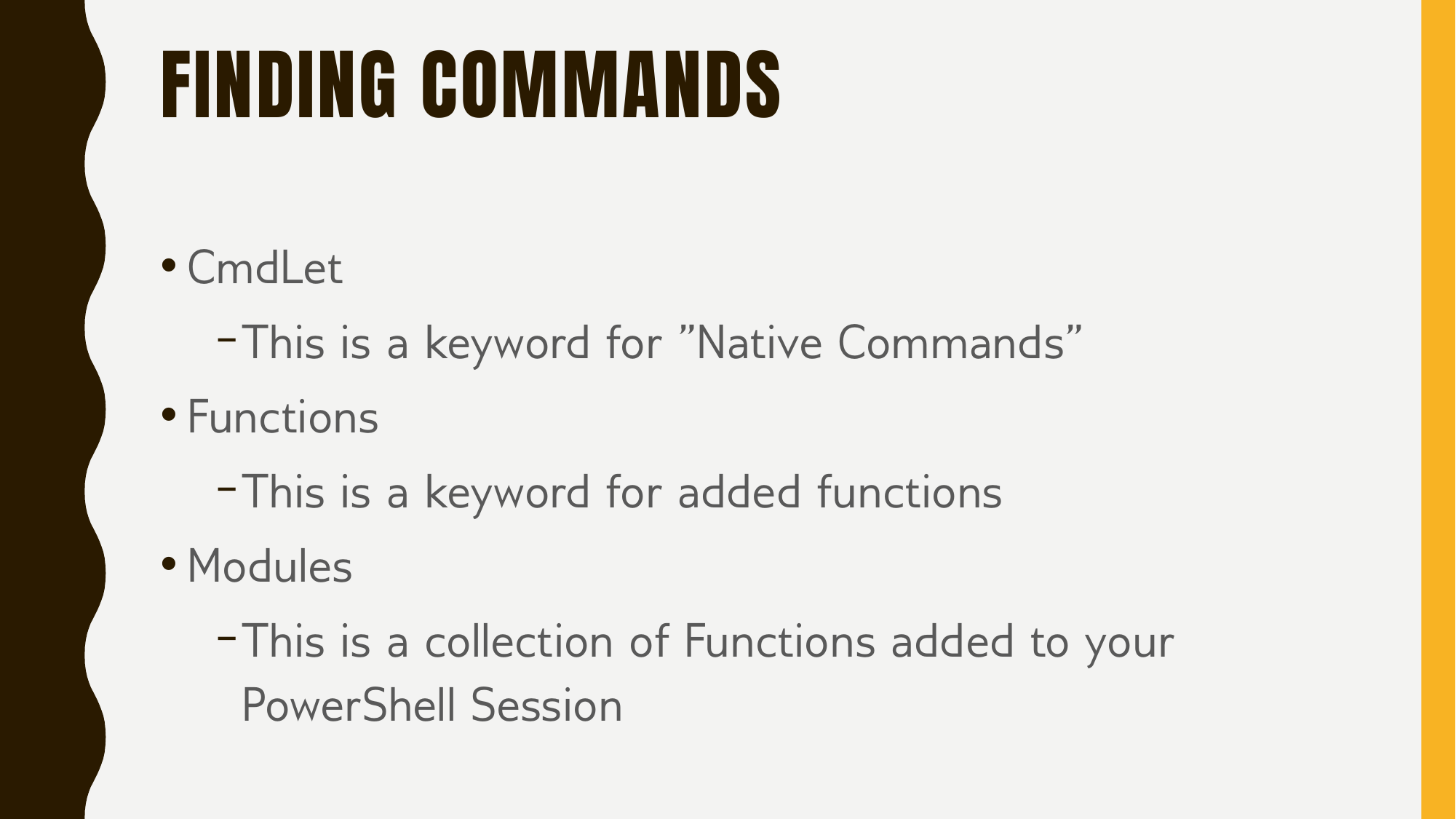

# Finding Commands
CmdLet
This is a keyword for ”Native Commands”
Functions
This is a keyword for added functions
Modules
This is a collection of Functions added to your PowerShell Session